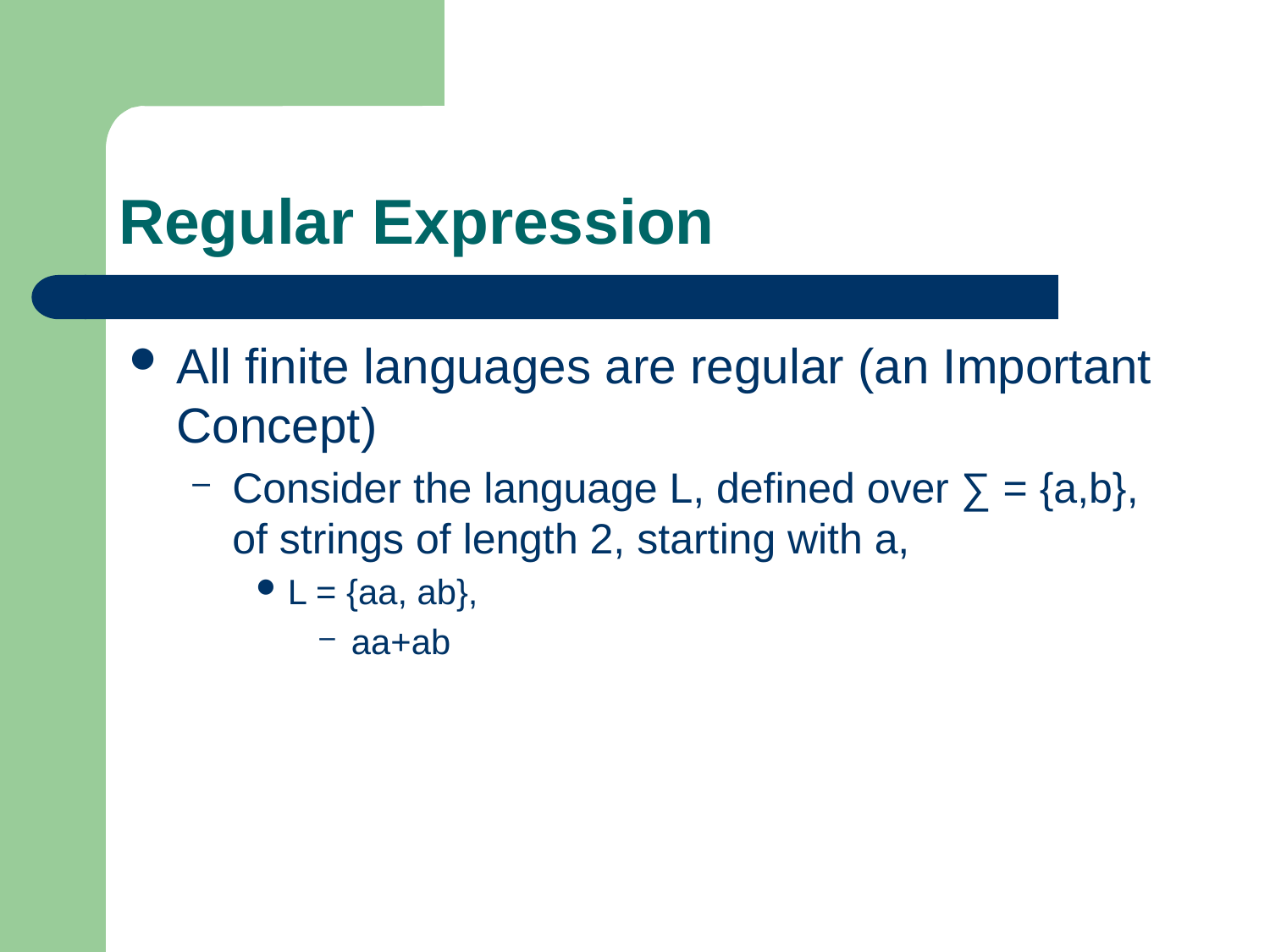

# Regular Expression
All finite languages are regular (an Important Concept)
Consider the language L, defined over ∑ = {a,b}, of strings of length 2, starting with a,
L = {aa, ab},
aa+ab